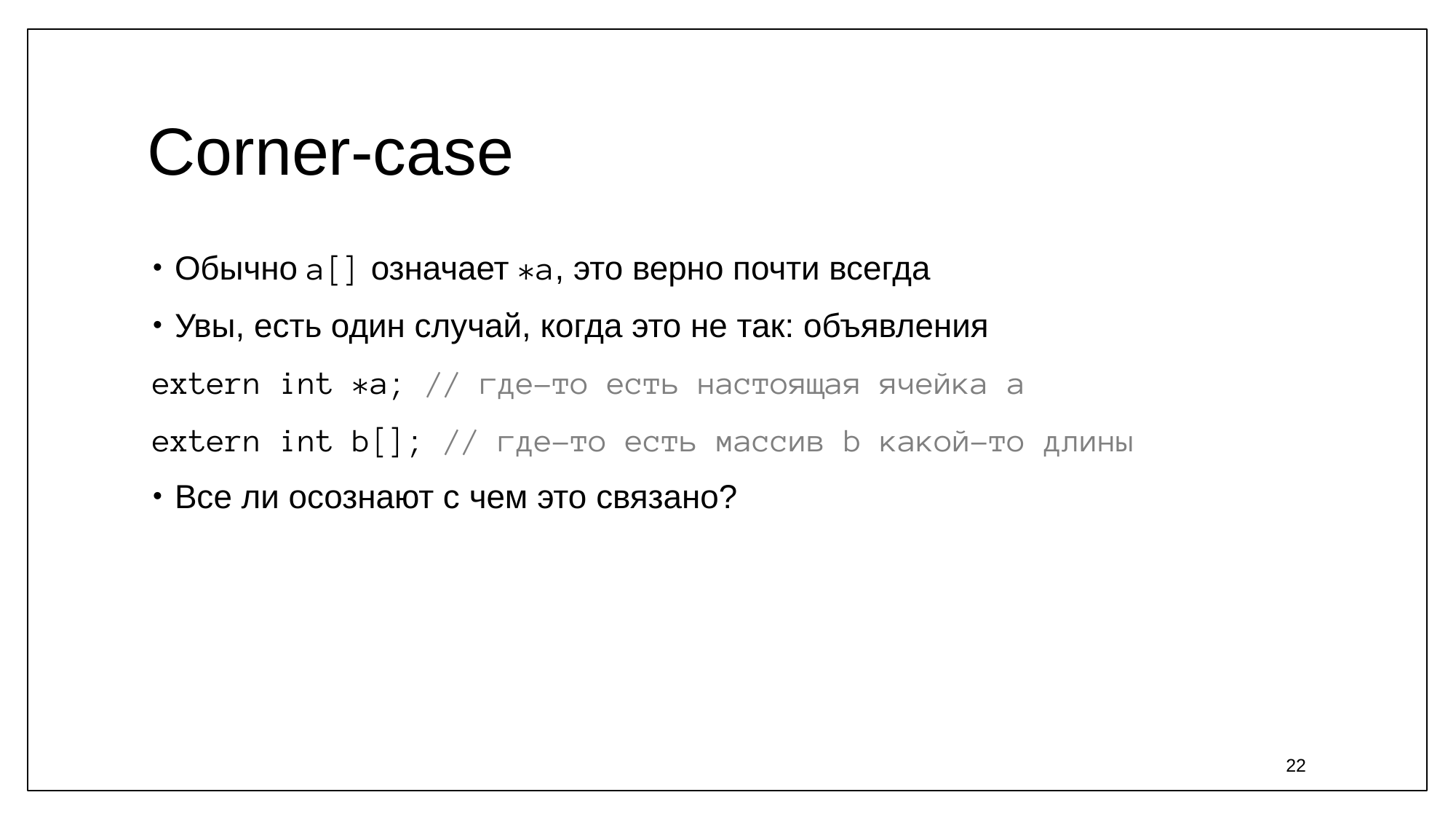

# Corner-case
Обычно a[] означает *a, это верно почти всегда
Увы, есть один случай, когда это не так: объявления
extern int *a; // где-то есть настоящая ячейка a
extern int b[]; // где-то есть массив b какой-то длины
Все ли осознают с чем это связано?
22